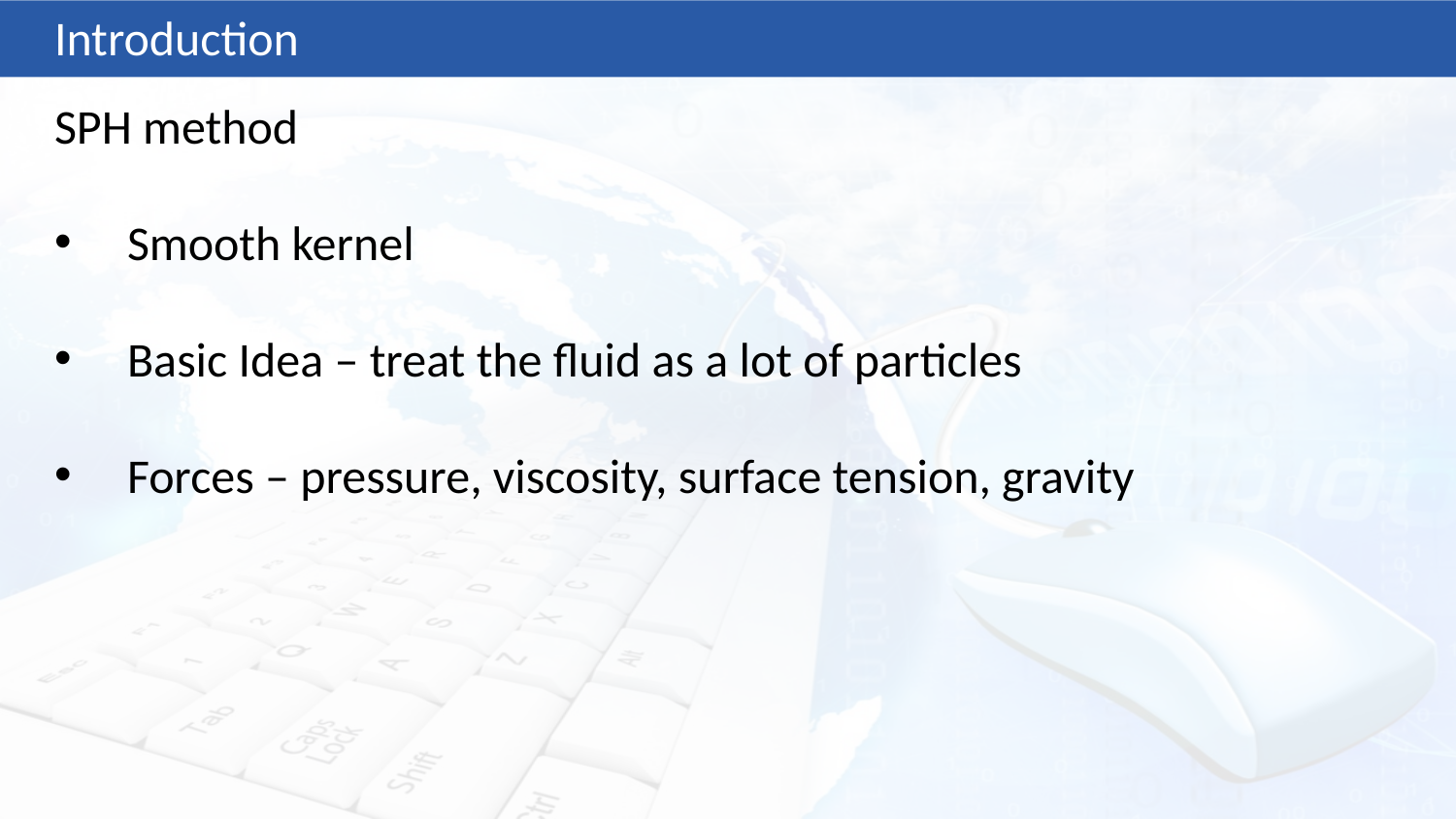

Introduction
SPH method

Smooth kernel

Basic Idea – treat the fluid as a lot of particles

Forces – pressure, viscosity, surface tension, gravity